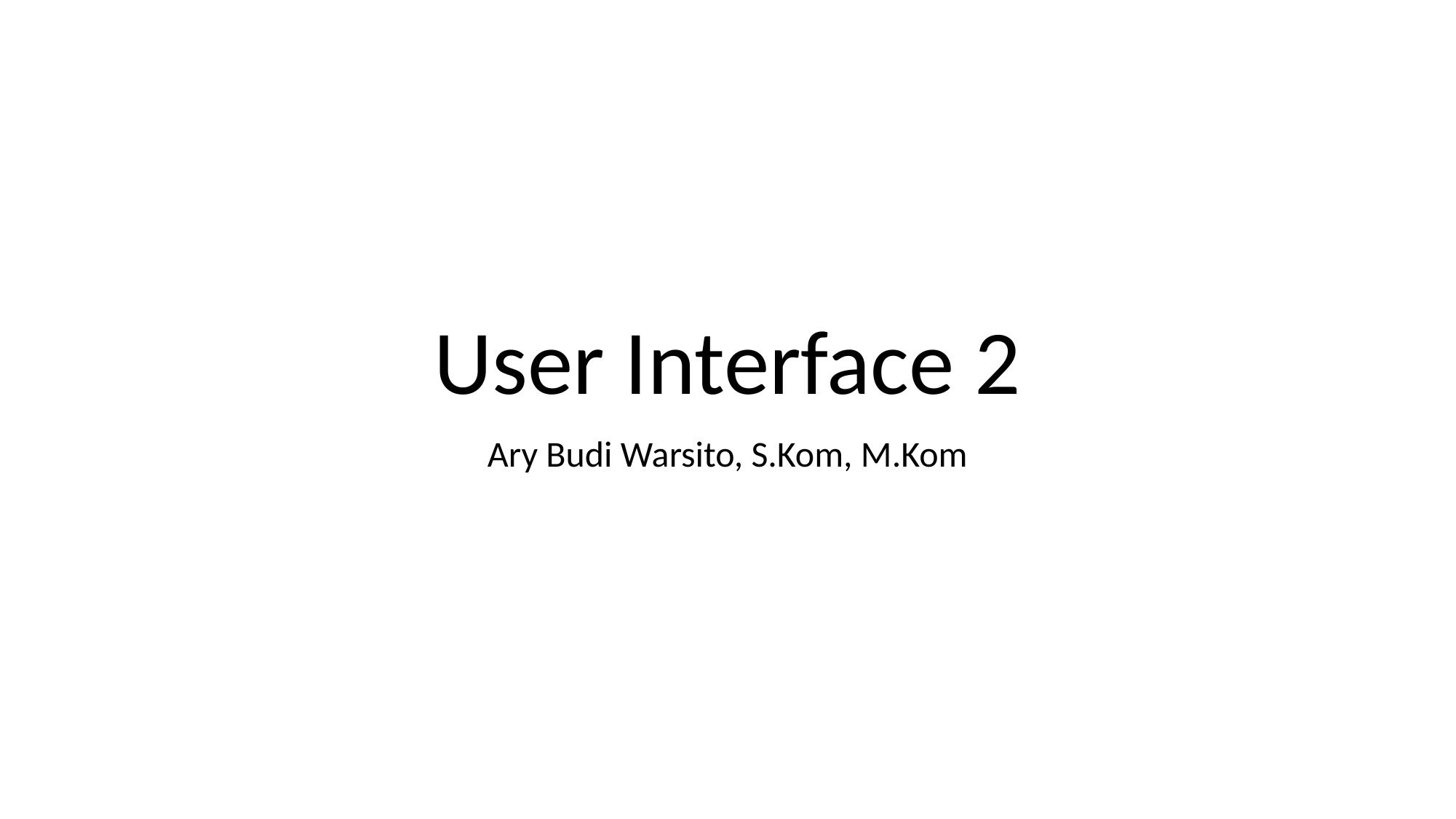

# User Interface 2
Ary Budi Warsito, S.Kom, M.Kom